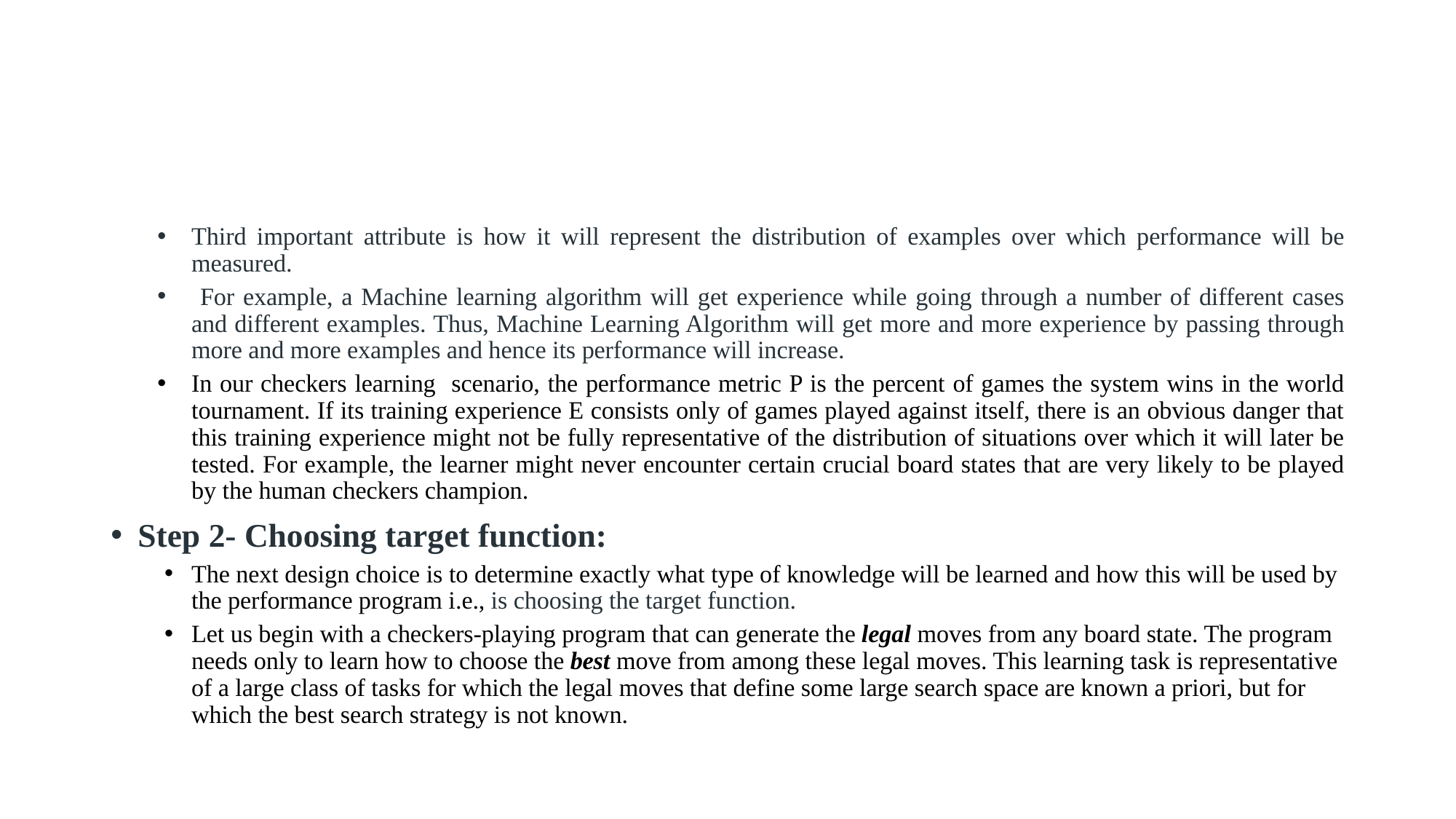

Third important attribute is how it will represent the distribution of examples over which performance will be measured.
 For example, a Machine learning algorithm will get experience while going through a number of different cases and different examples. Thus, Machine Learning Algorithm will get more and more experience by passing through more and more examples and hence its performance will increase.
In our checkers learning  scenario, the performance metric P is the percent of games the system wins in the world tournament. If its training experience E consists only of games played against itself, there is an obvious danger that this training experience might not be fully representative of the distribution of situations over which it will later be tested. For example, the learner might never encounter certain crucial board states that are very likely to be played by the human checkers champion.
Step 2- Choosing target function:
The next design choice is to determine exactly what type of knowledge will be learned and how this will be used by the performance program i.e., is choosing the target function.
Let us begin with a checkers-playing program that can generate the legal moves from any board state. The program needs only to learn how to choose the best move from among these legal moves. This learning task is representative of a large class of tasks for which the legal moves that define some large search space are known a priori, but for which the best search strategy is not known.